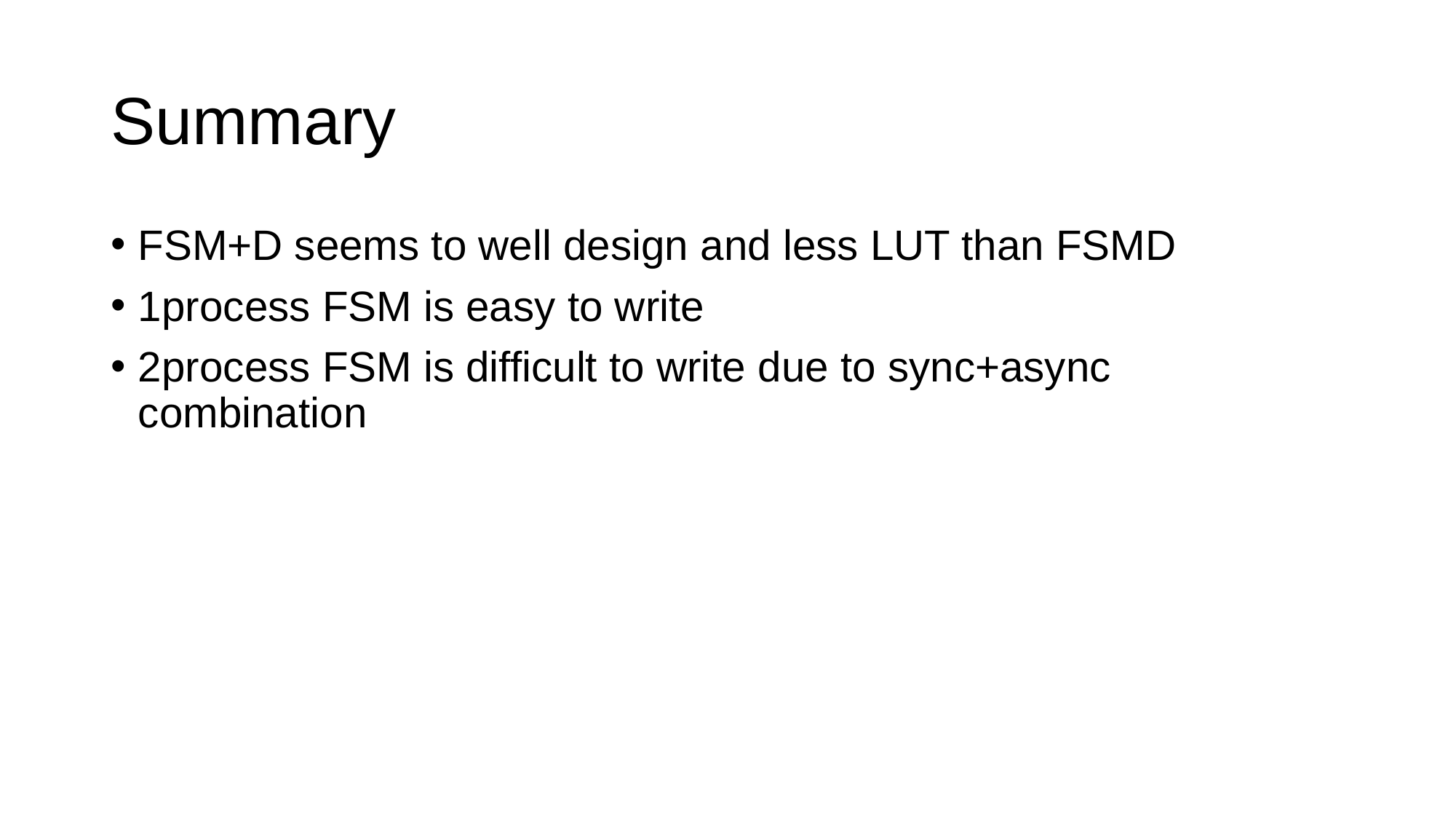

# Summary
FSM+D seems to well design and less LUT than FSMD
1process FSM is easy to write
2process FSM is difficult to write due to sync+async combination